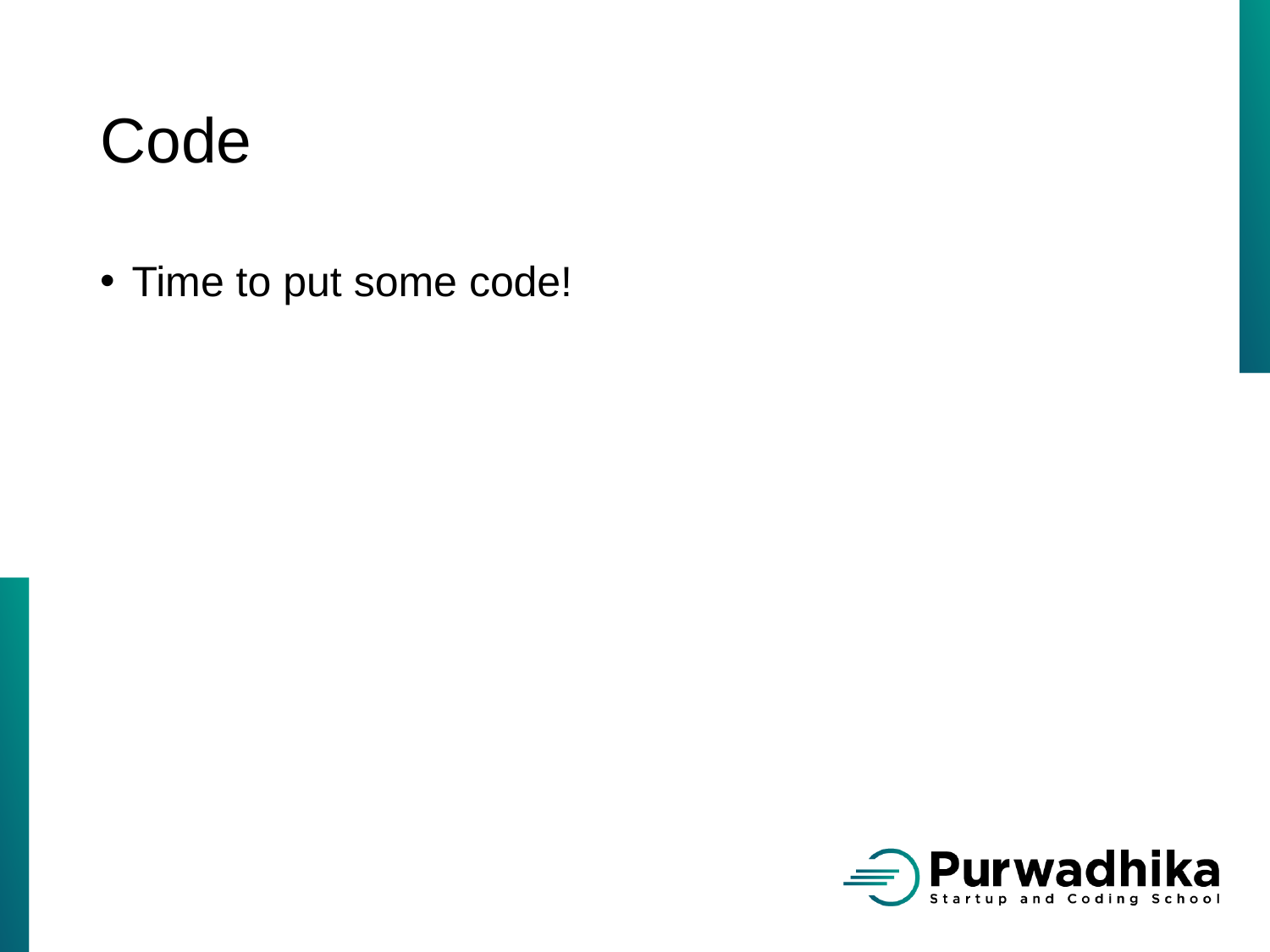

# Code
Time to put some code!